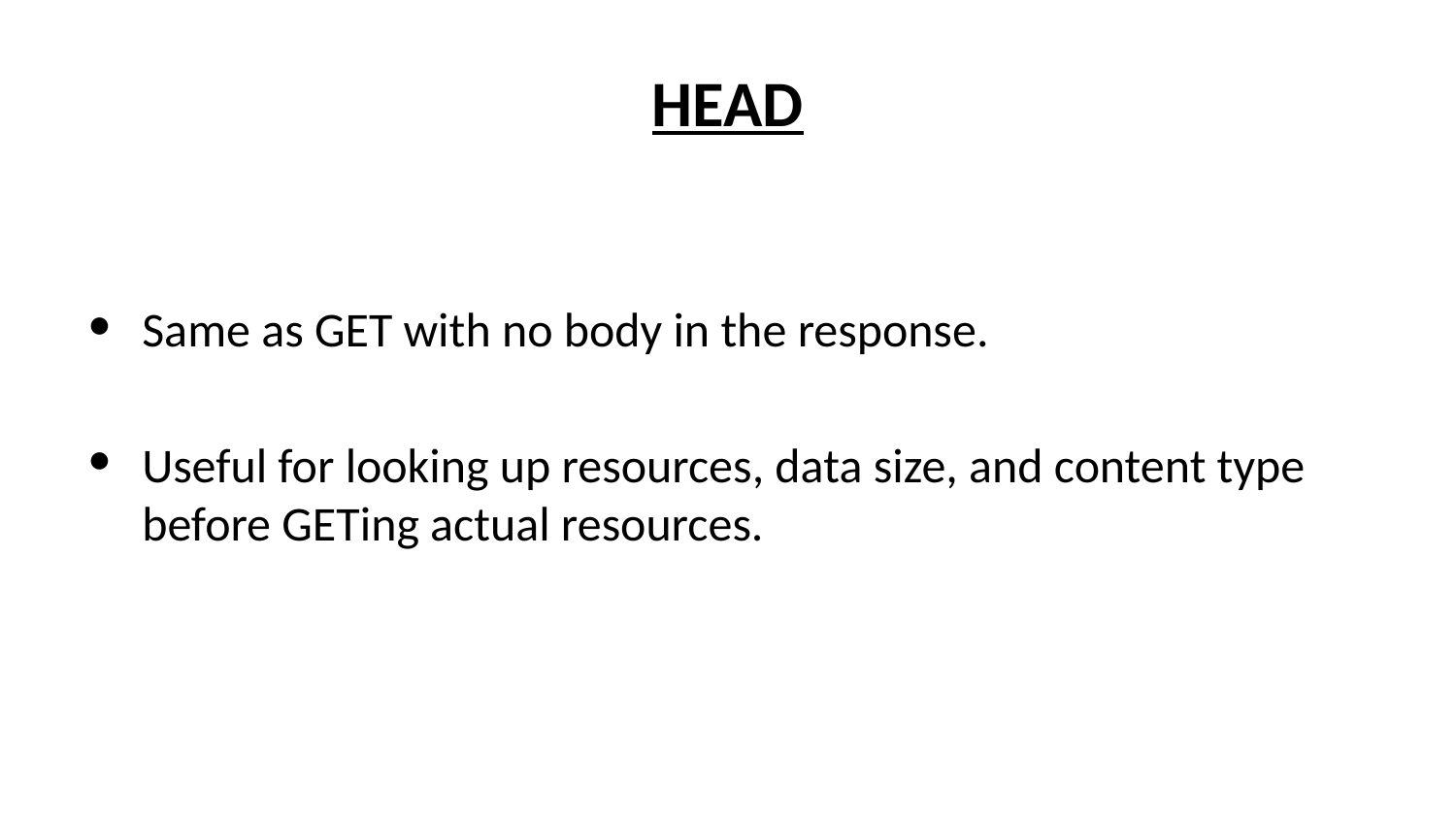

# HEAD
Same as GET with no body in the response.

Useful for looking up resources, data size, and content type  before GETing actual resources.